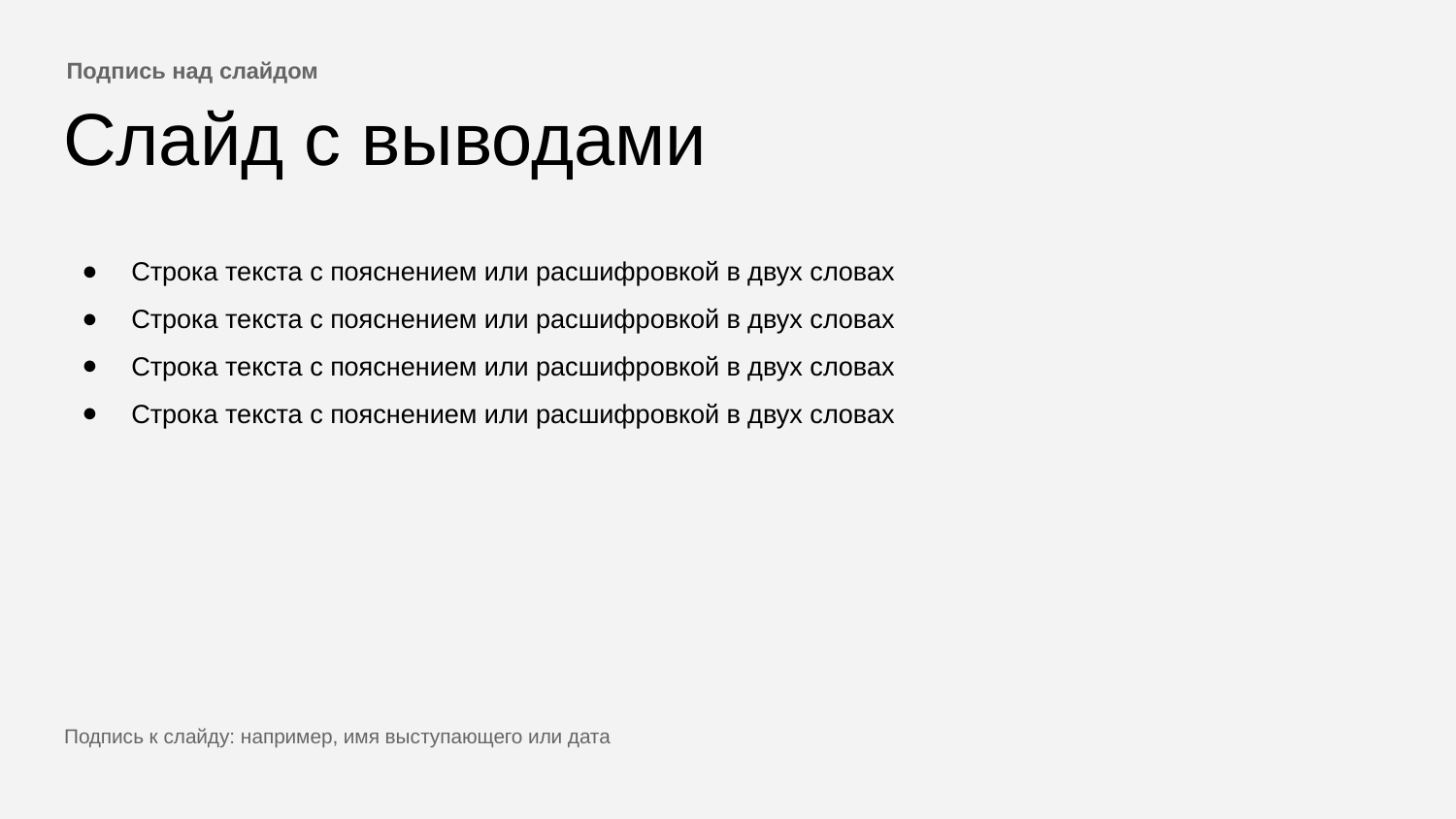

Подпись над слайдом
# Слайд с выводами
Строка текста с пояснением или расшифровкой в двух словах
Строка текста с пояснением или расшифровкой в двух словах
Строка текста с пояснением или расшифровкой в двух словах
Строка текста с пояснением или расшифровкой в двух словах
Подпись к слайду: например, имя выступающего или дата